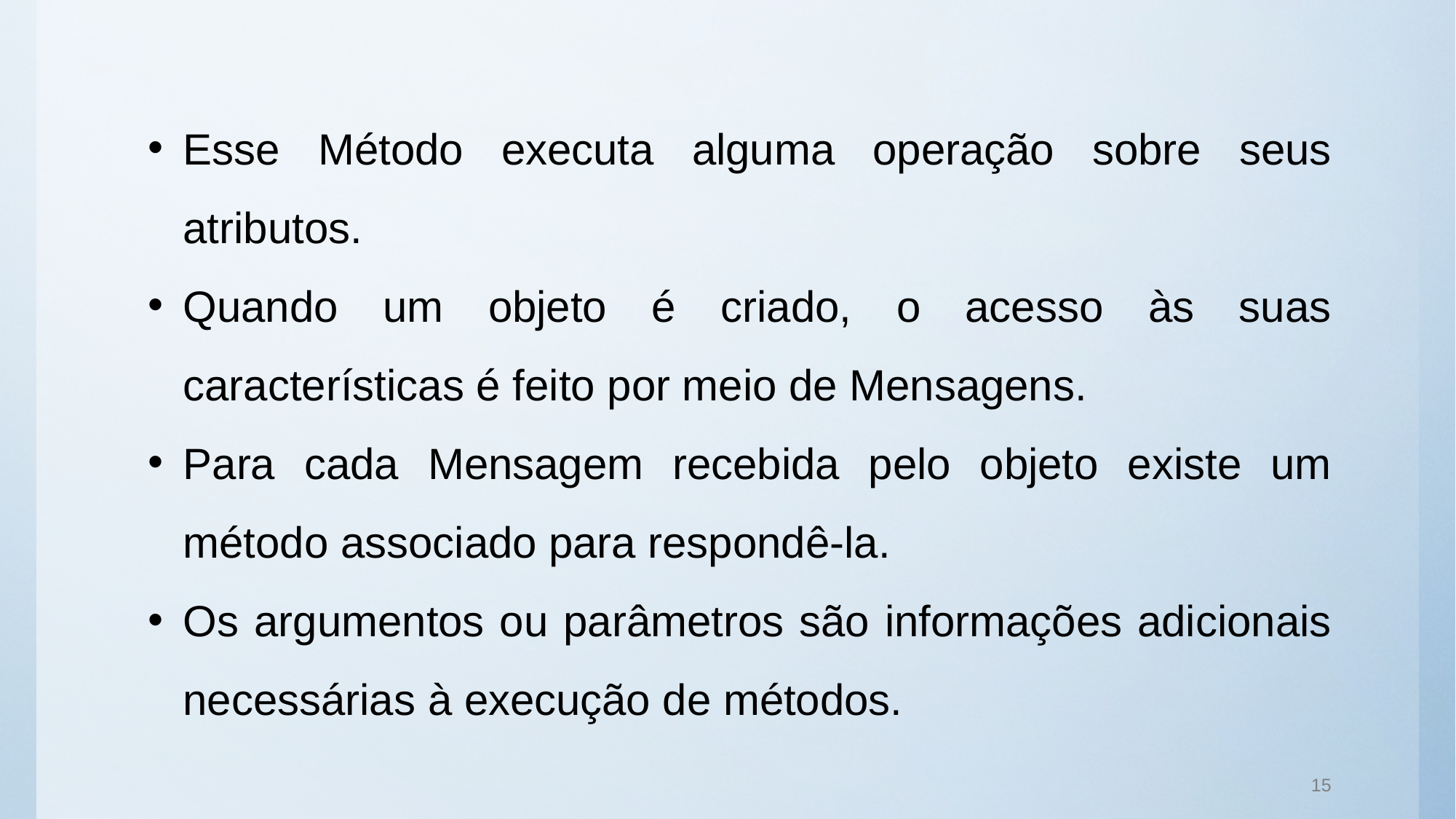

Esse Método executa alguma operação sobre seus atributos.
Quando um objeto é criado, o acesso às suas características é feito por meio de Mensagens.
Para cada Mensagem recebida pelo objeto existe um método associado para respondê-la.
Os argumentos ou parâmetros são informações adicionais necessárias à execução de métodos.
15